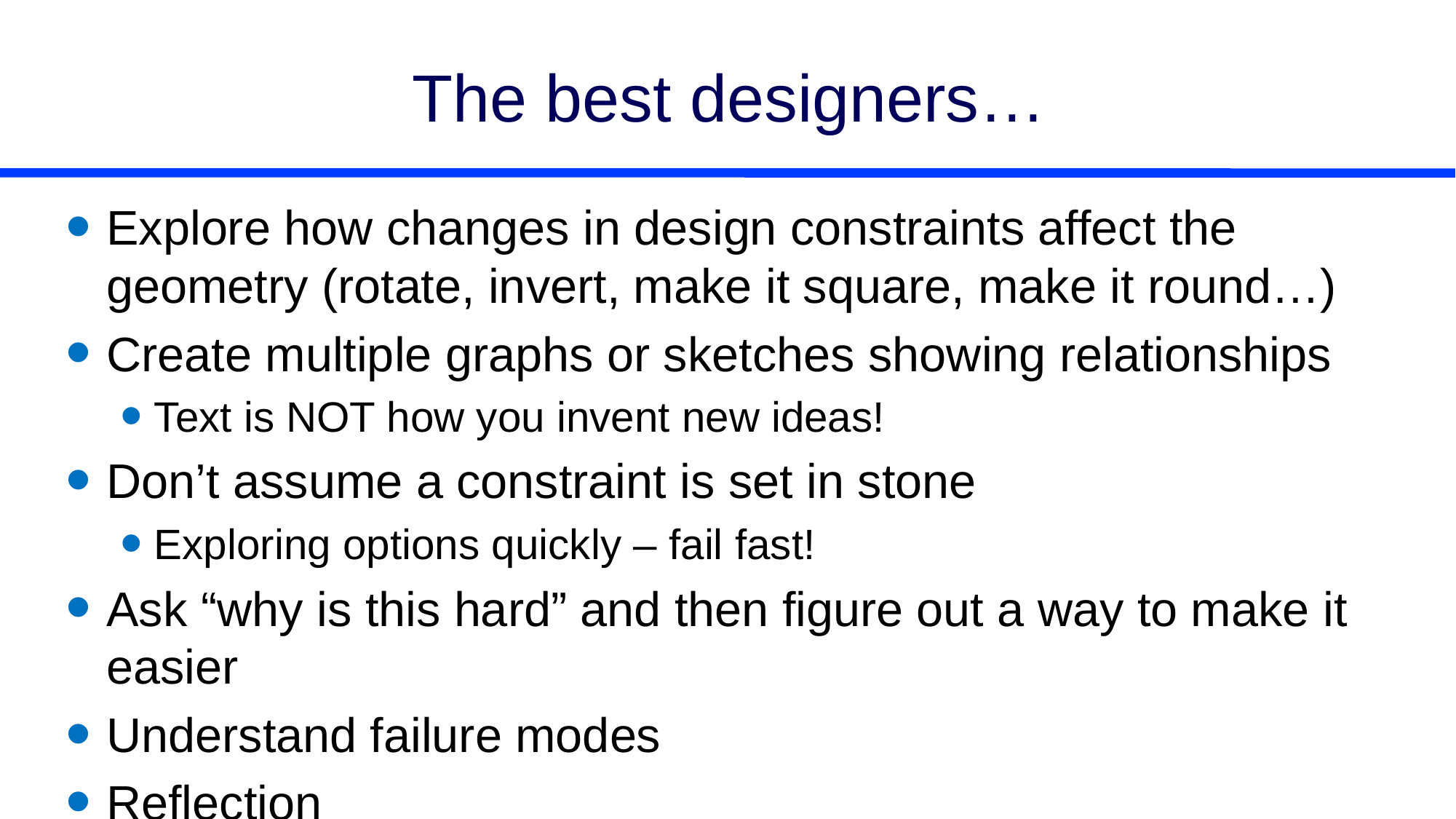

# The best designers…
Explore how changes in design constraints affect the geometry (rotate, invert, make it square, make it round…)
Create multiple graphs or sketches showing relationships
Text is NOT how you invent new ideas!
Don’t assume a constraint is set in stone
Exploring options quickly – fail fast!
Ask “why is this hard” and then figure out a way to make it easier
Understand failure modes
Reflection